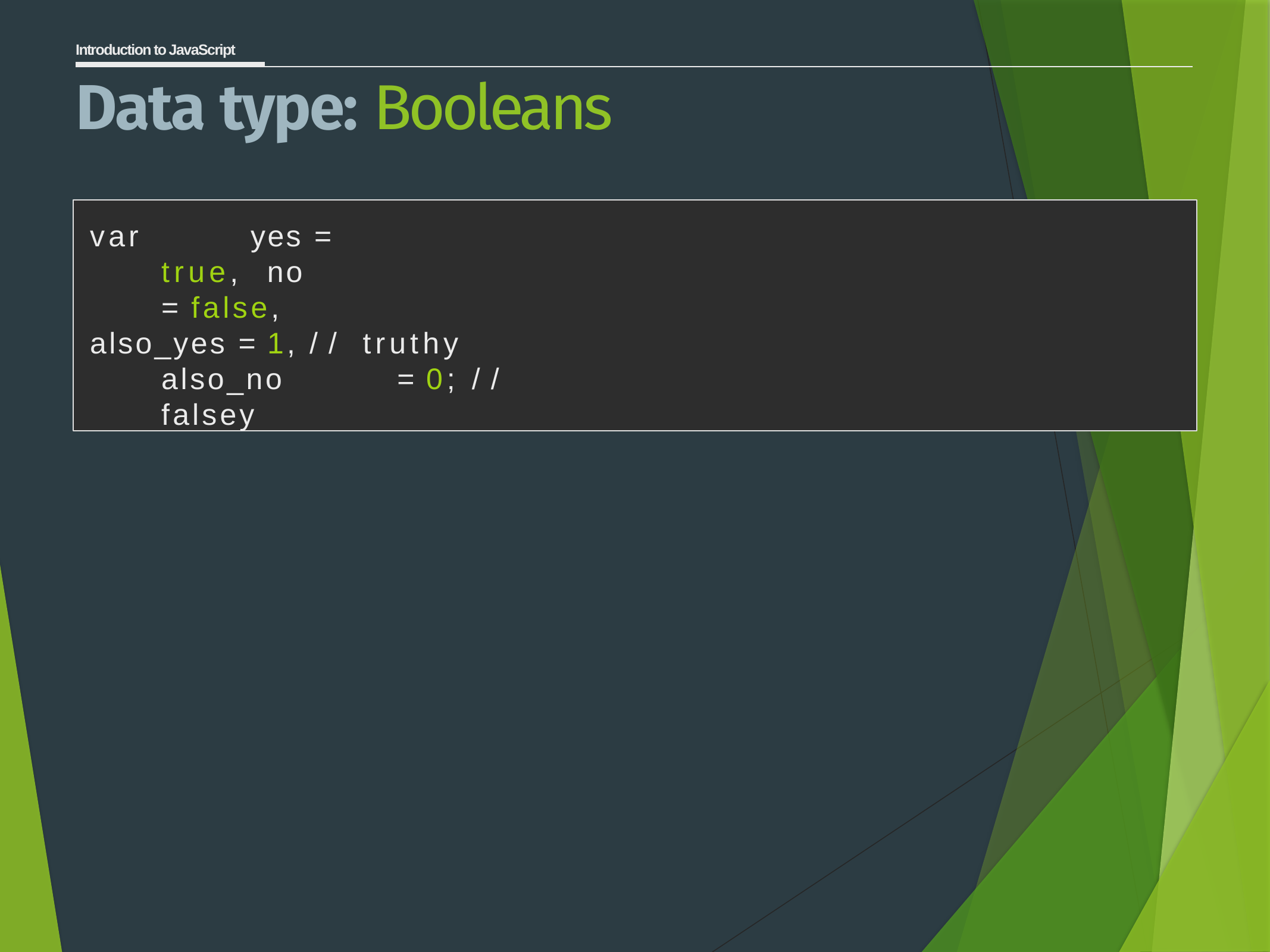

Introduction to JavaScript

# Data type: Booleans

var		yes = true,  no	= false,
also_yes = 1, // truthy  also_no	= 0; // falsey